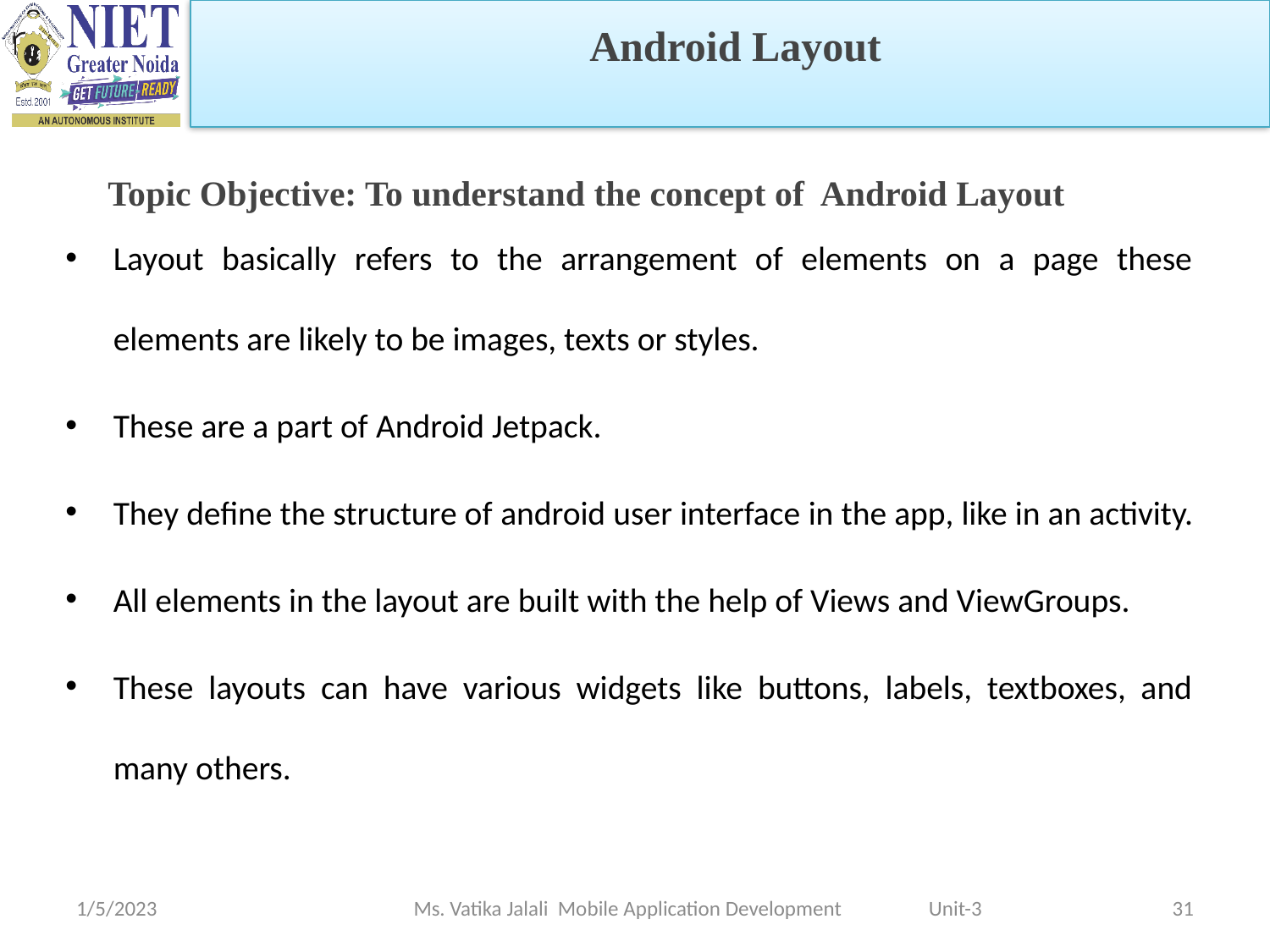

Android Layout

Topic Objective: To understand the concept of  Android Layout
Layout basically refers to the arrangement of elements on a page these elements are likely to be images, texts or styles.
These are a part of Android Jetpack.
They define the structure of android user interface in the app, like in an activity.
All elements in the layout are built with the help of Views and ViewGroups.
These layouts can have various widgets like buttons, labels, textboxes, and many others.
1/5/2023
Ms. Vatika Jalali  Mobile Application Development                  Unit-3
31